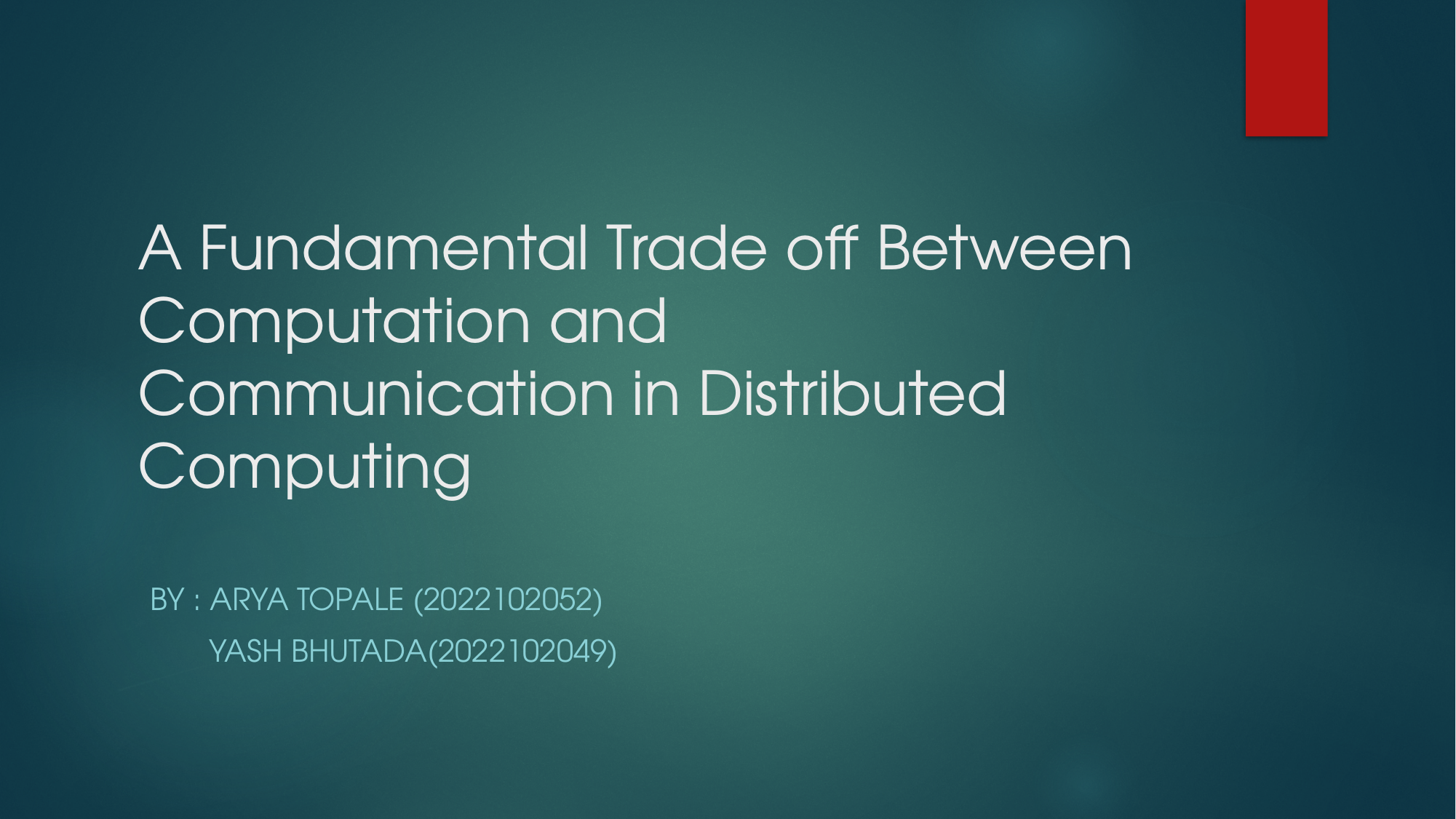

# A Fundamental Trade off Between Computation and Communication in Distributed Computing
BY : ARYA TOPALE (2022102052)
       YASH BHUTADA(2022102049)